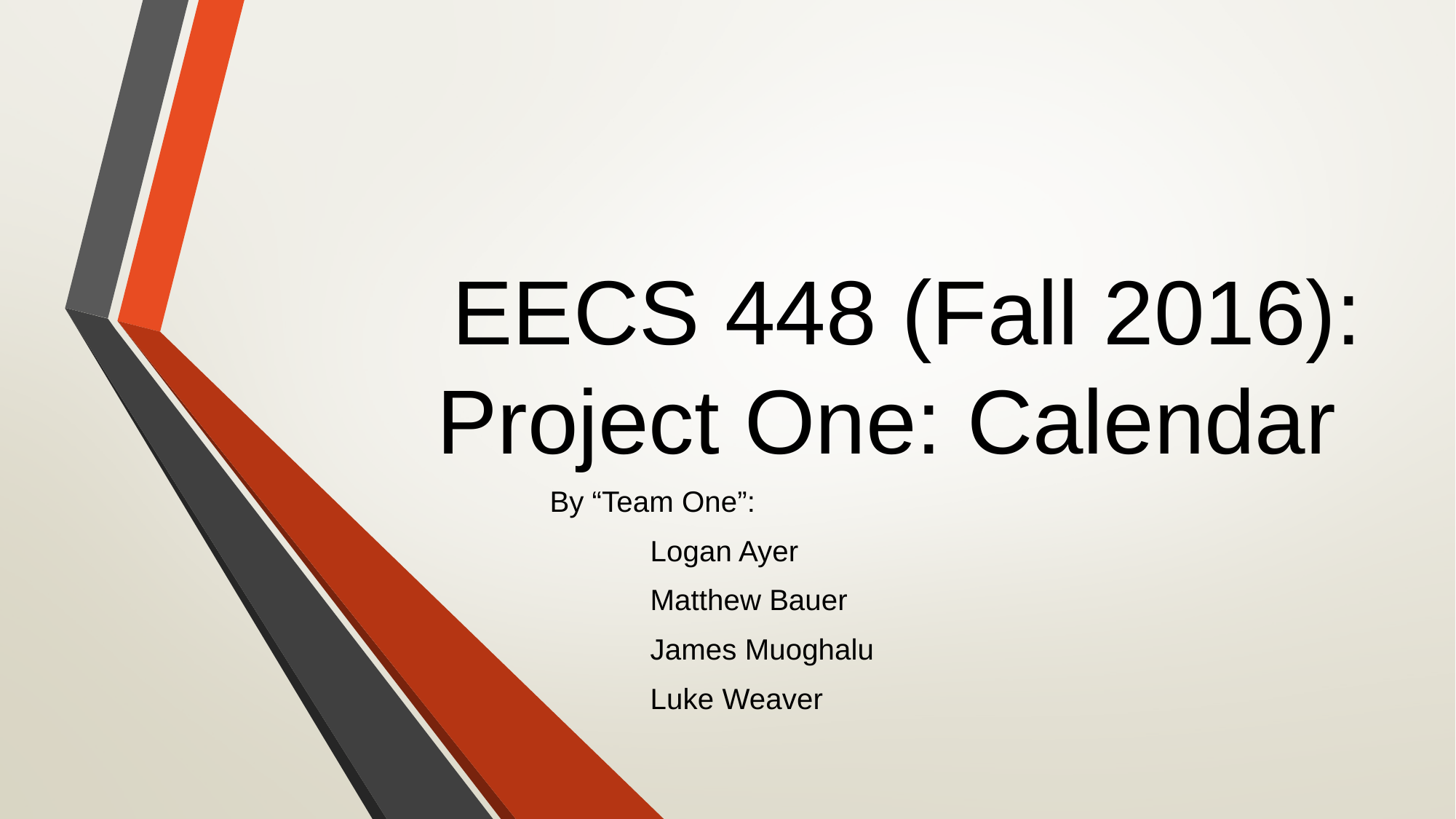

# EECS 448 (Fall 2016): Project One: Calendar
By “Team One”:
	Logan Ayer
	Matthew Bauer
	James Muoghalu
	Luke Weaver